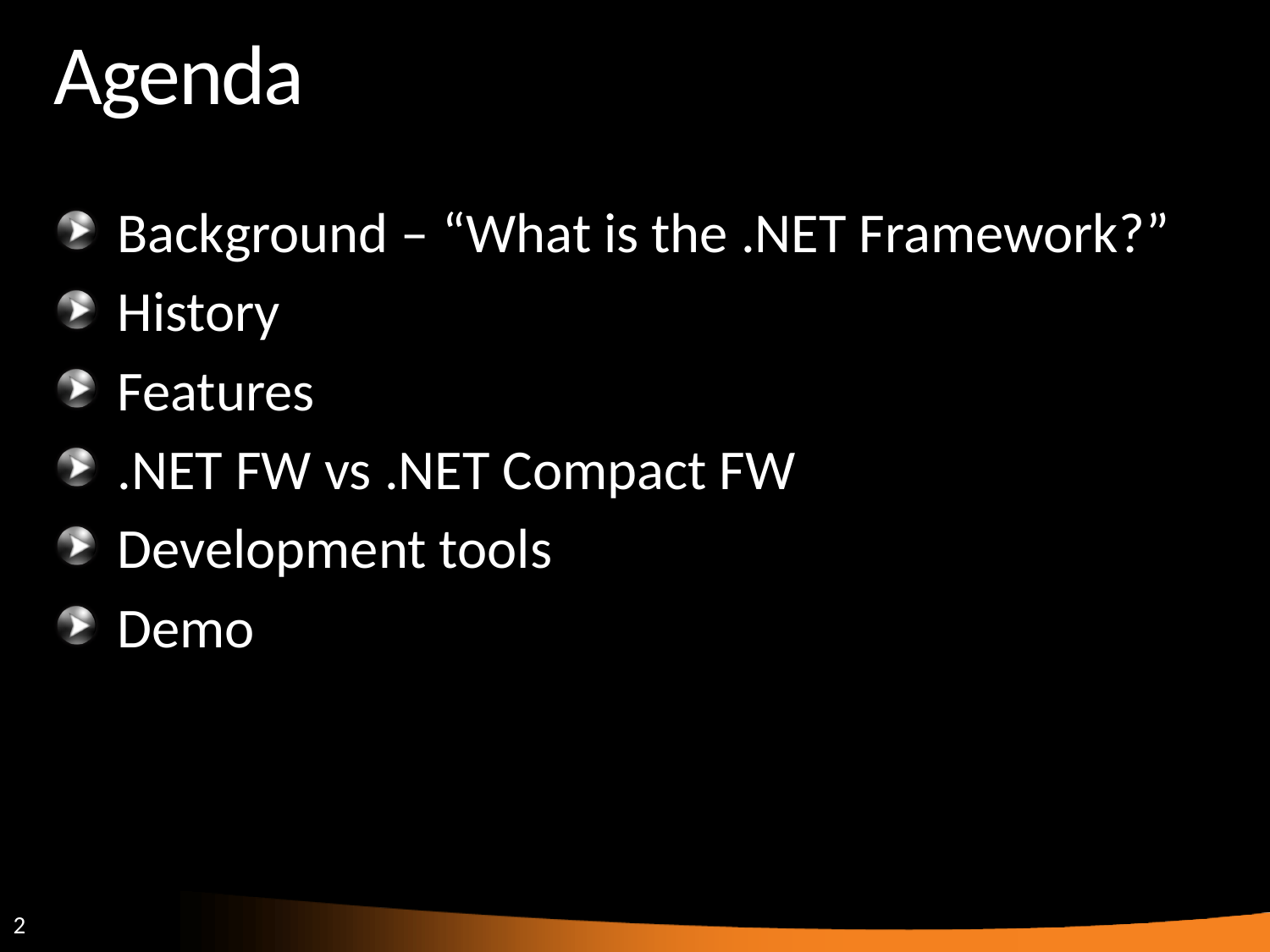

# Agenda
Background – “What is the .NET Framework?”
History
Features
.NET FW vs .NET Compact FW
Development tools
Demo